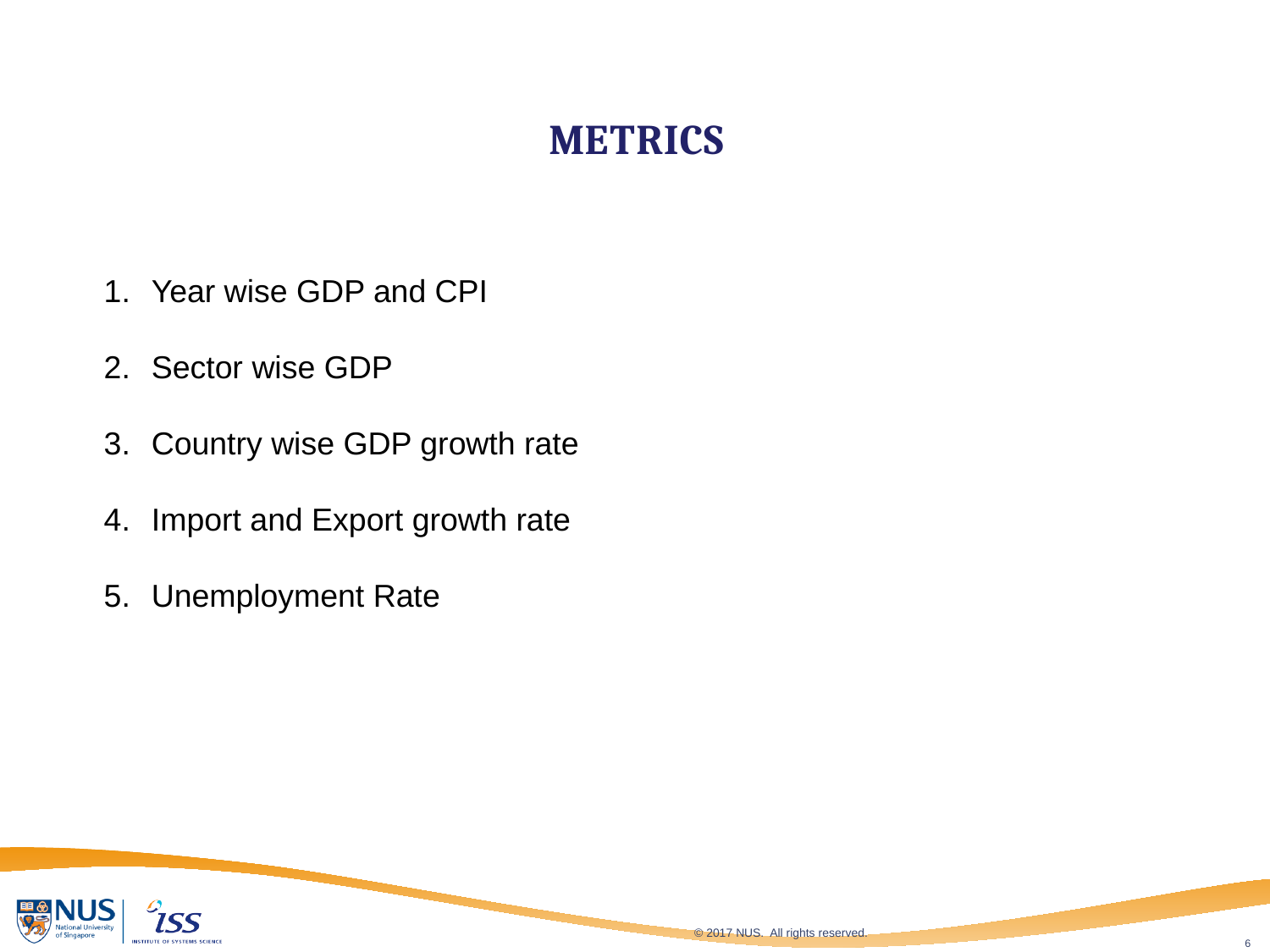

# METRICS
Year wise GDP and CPI
Sector wise GDP
Country wise GDP growth rate
Import and Export growth rate
Unemployment Rate